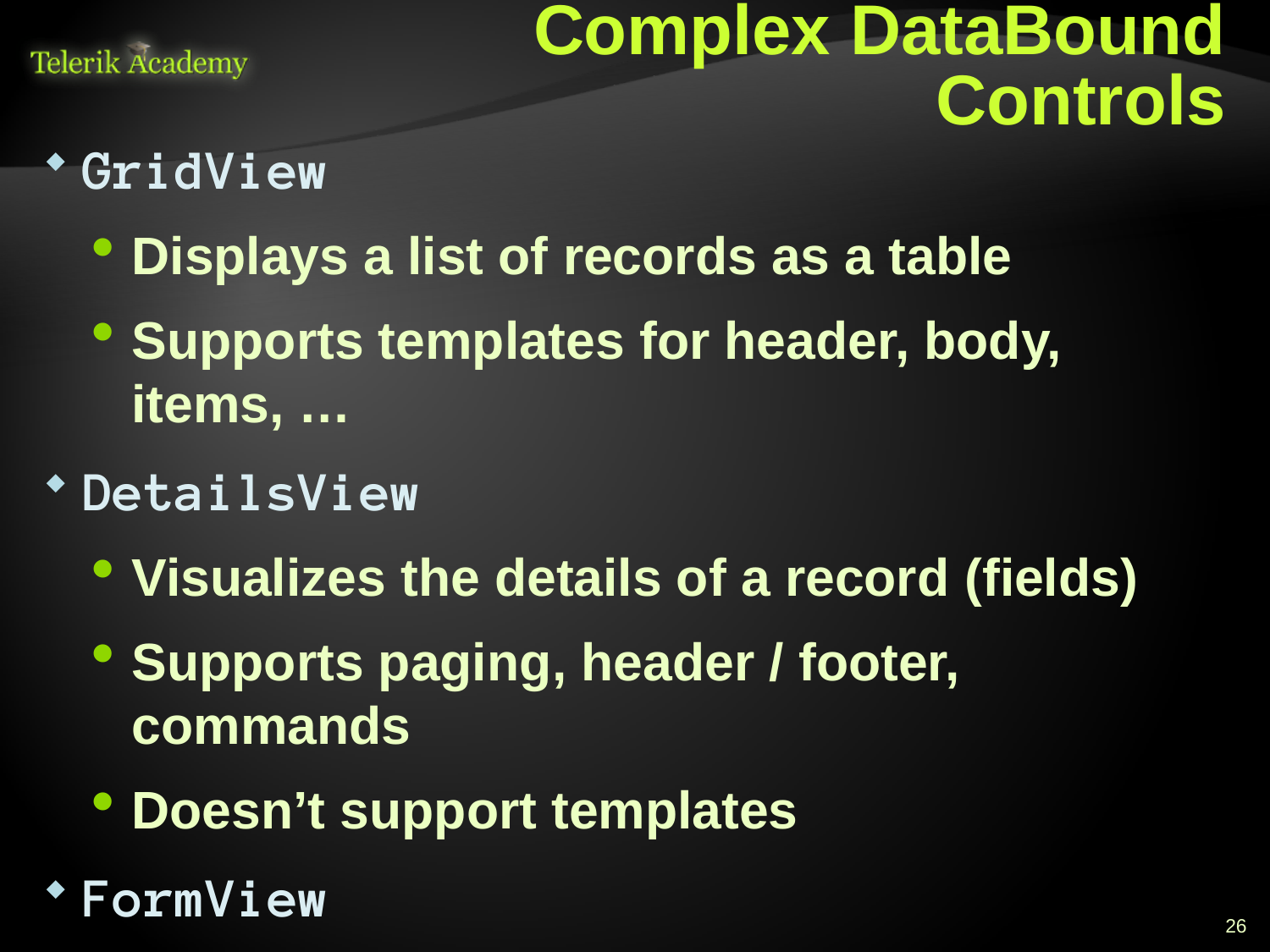

# Complex DataBound Controls
GridView
Displays a list of records as a table
Supports templates for header, body, items, …
DetailsView
Visualizes the details of a record (fields)
Supports paging, header / footer, commands
Doesn’t support templates
FormView
Like DetailsView but supports templates
26